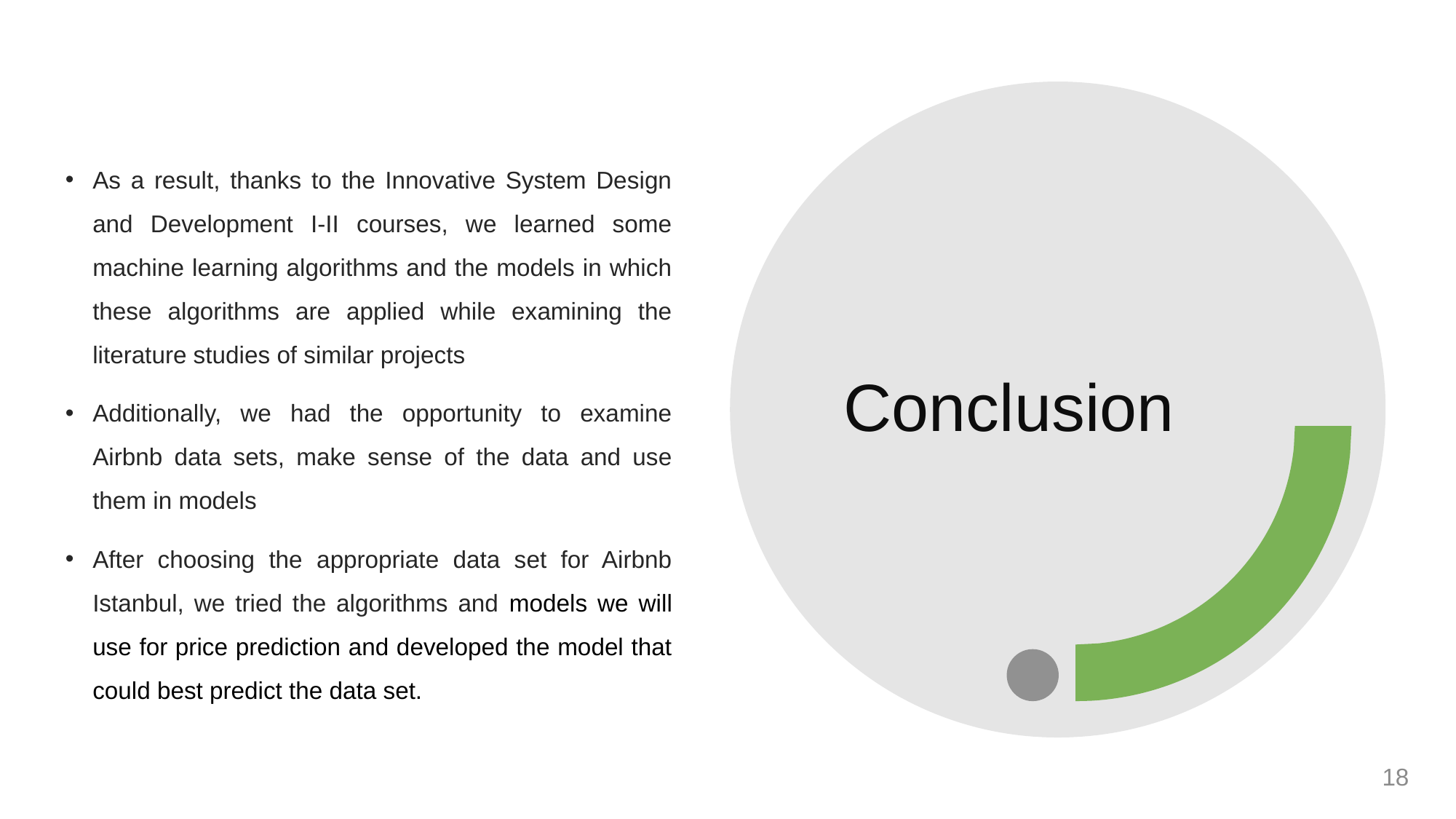

# Conclusion
As a result, thanks to the Innovative System Design and Development I-II courses, we learned some machine learning algorithms and the models in which these algorithms are applied while examining the literature studies of similar projects
Additionally, we had the opportunity to examine Airbnb data sets, make sense of the data and use them in models
After choosing the appropriate data set for Airbnb Istanbul, we tried the algorithms and models we will use for price prediction and developed the model that could best predict the data set.

18